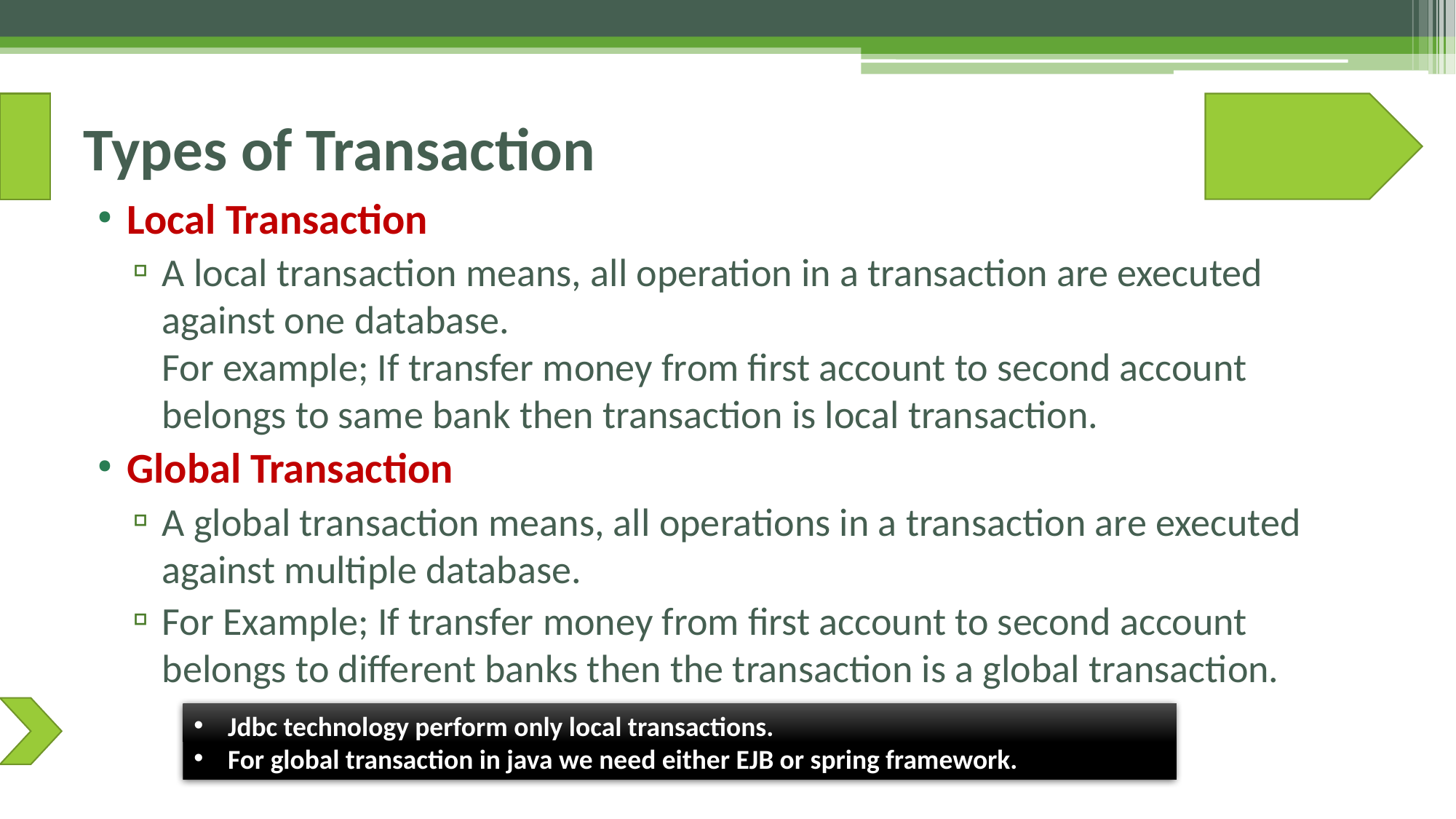

# Types of Transaction
Local Transaction
A local transaction means, all operation in a transaction are executed against one database.
For example; If transfer money from first account to second account belongs to same bank then transaction is local transaction.
Global Transaction
A global transaction means, all operations in a transaction are executed against multiple database.
For Example; If transfer money from first account to second account belongs to different banks then the transaction is a global transaction.

Jdbc technology perform only local transactions.
For global transaction in java we need either EJB or spring framework.